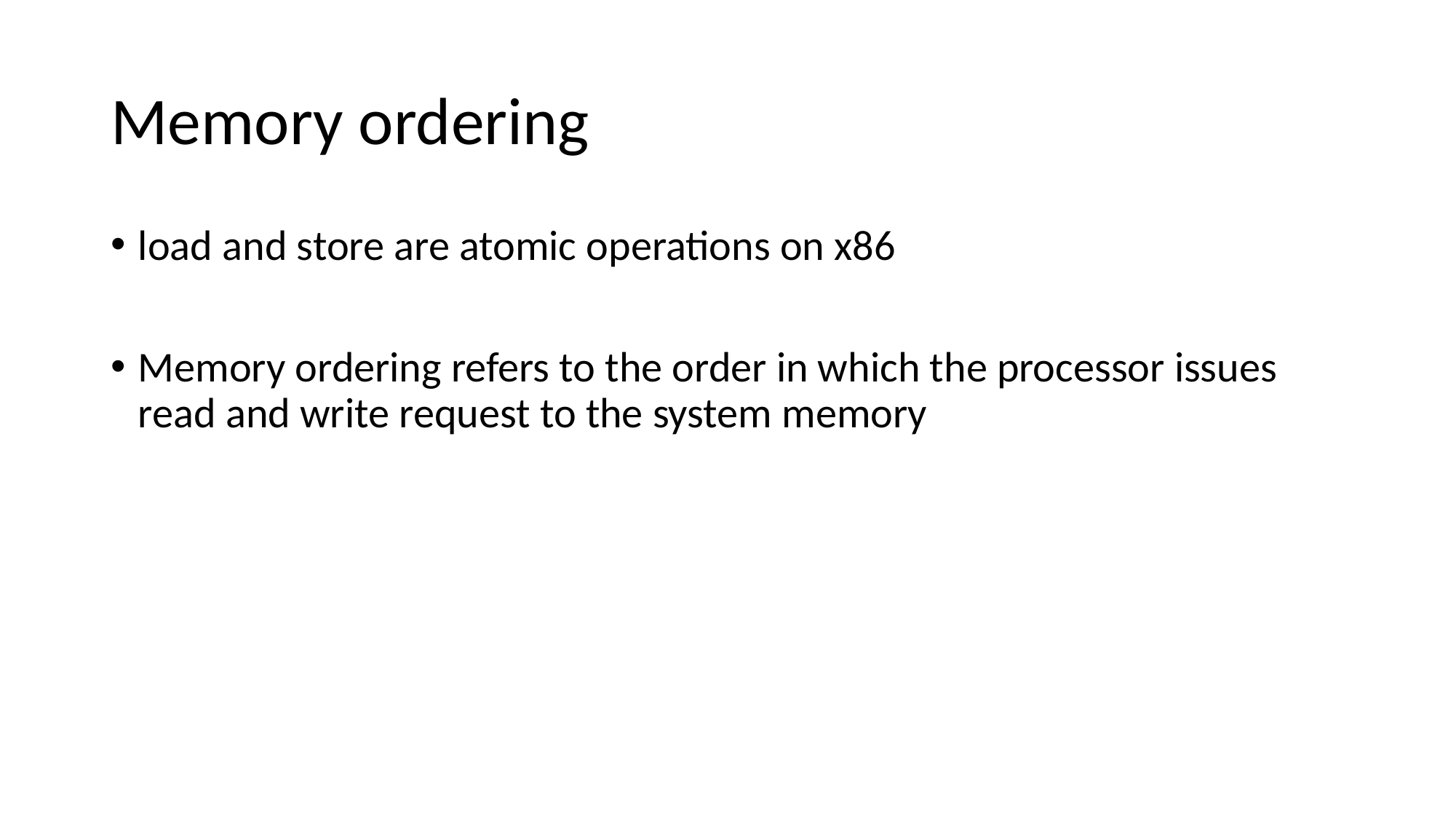

# Memory ordering
load and store are atomic operations on x86

Memory ordering refers to the order in which the processor issues read and write request to the system memory